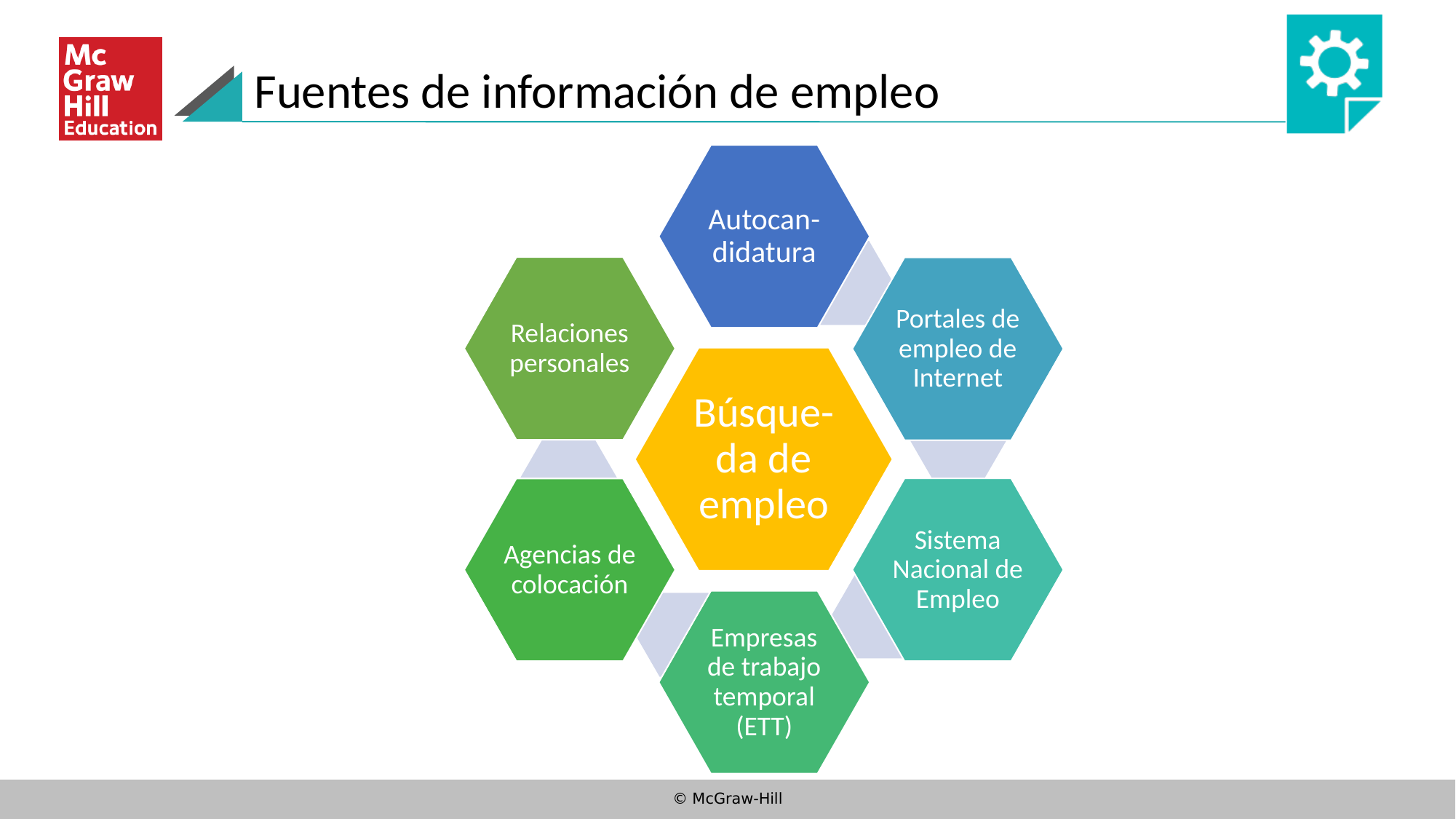

Fuentes de información de empleo

Búsque-da de empleo
Autocan-didatura
Portales de empleo de Internet
Sistema Nacional de Empleo
Empresas de trabajo temporal (ETT)
Agencias de colocación
Relaciones personales